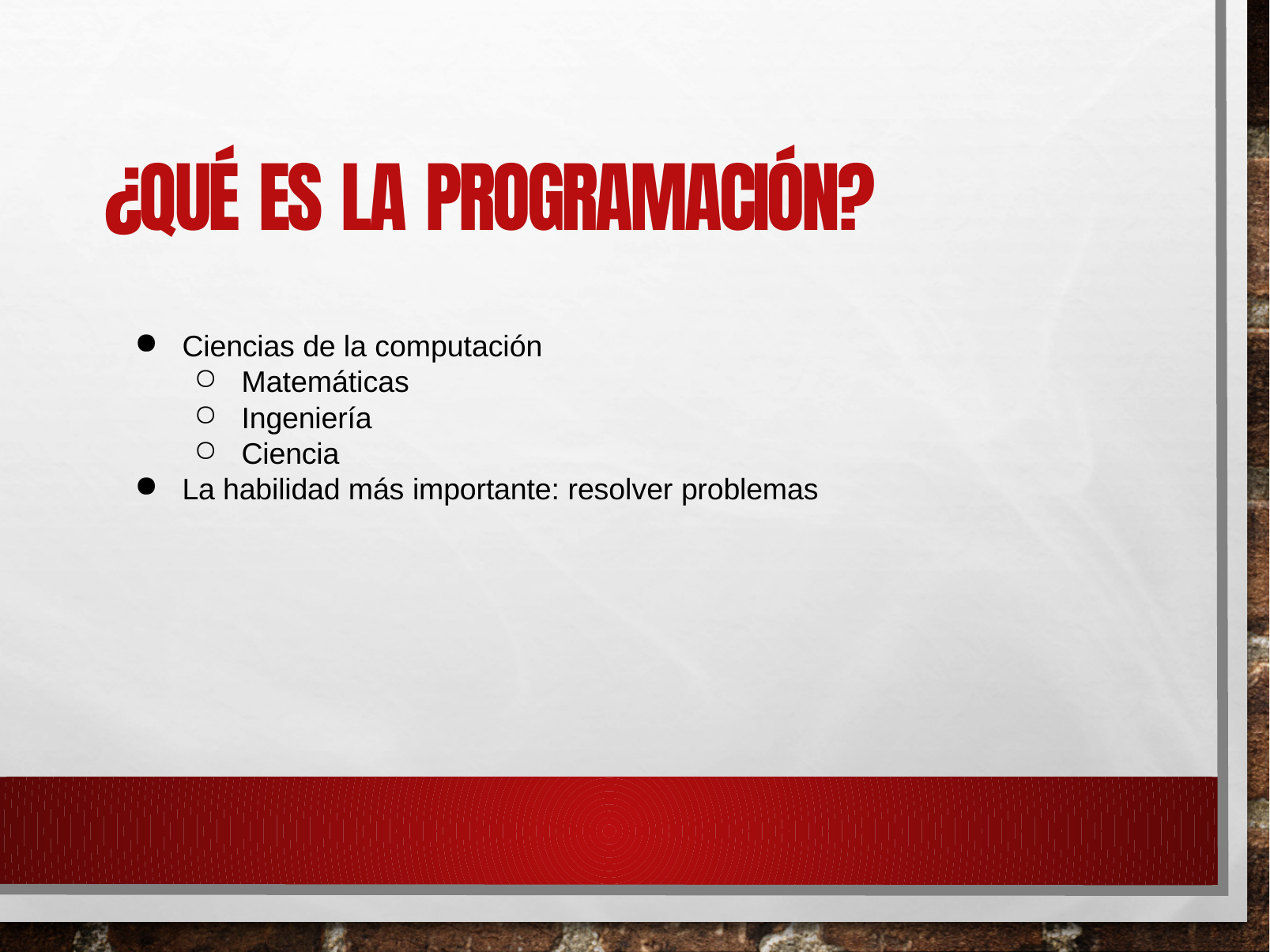

# ¿Qué es la programación?
Ciencias de la computación
Matemáticas
Ingeniería
Ciencia
La habilidad más importante: resolver problemas